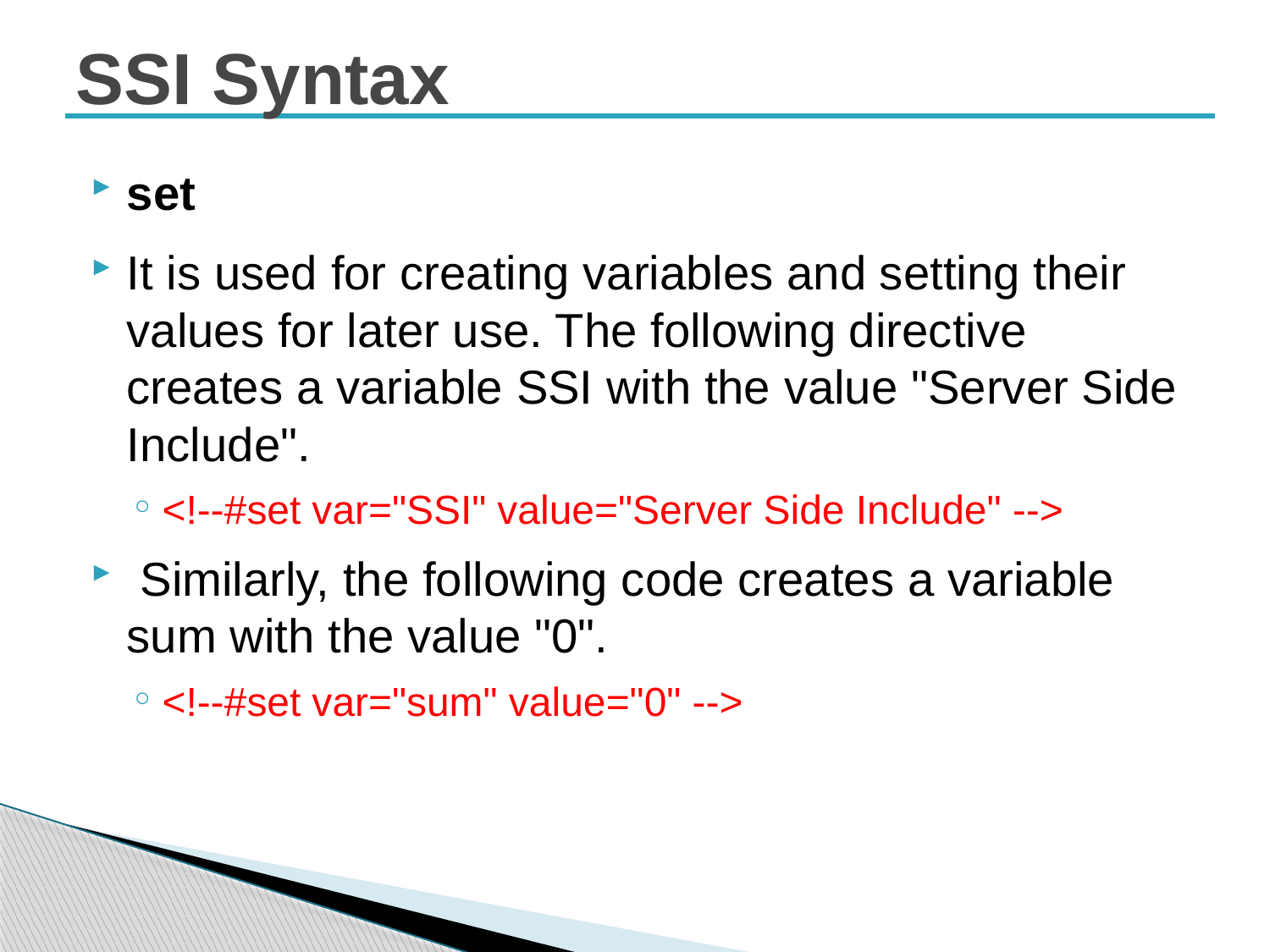

# SSI Syntax
set
It is used for creating variables and setting their values for later use. The following directive creates a variable SSI with the value "Server Side Include".
<!--#set var="SSI" value="Server Side Include" -->
 Similarly, the following code creates a variable sum with the value "0".
<!--#set var="sum" value="0" -->